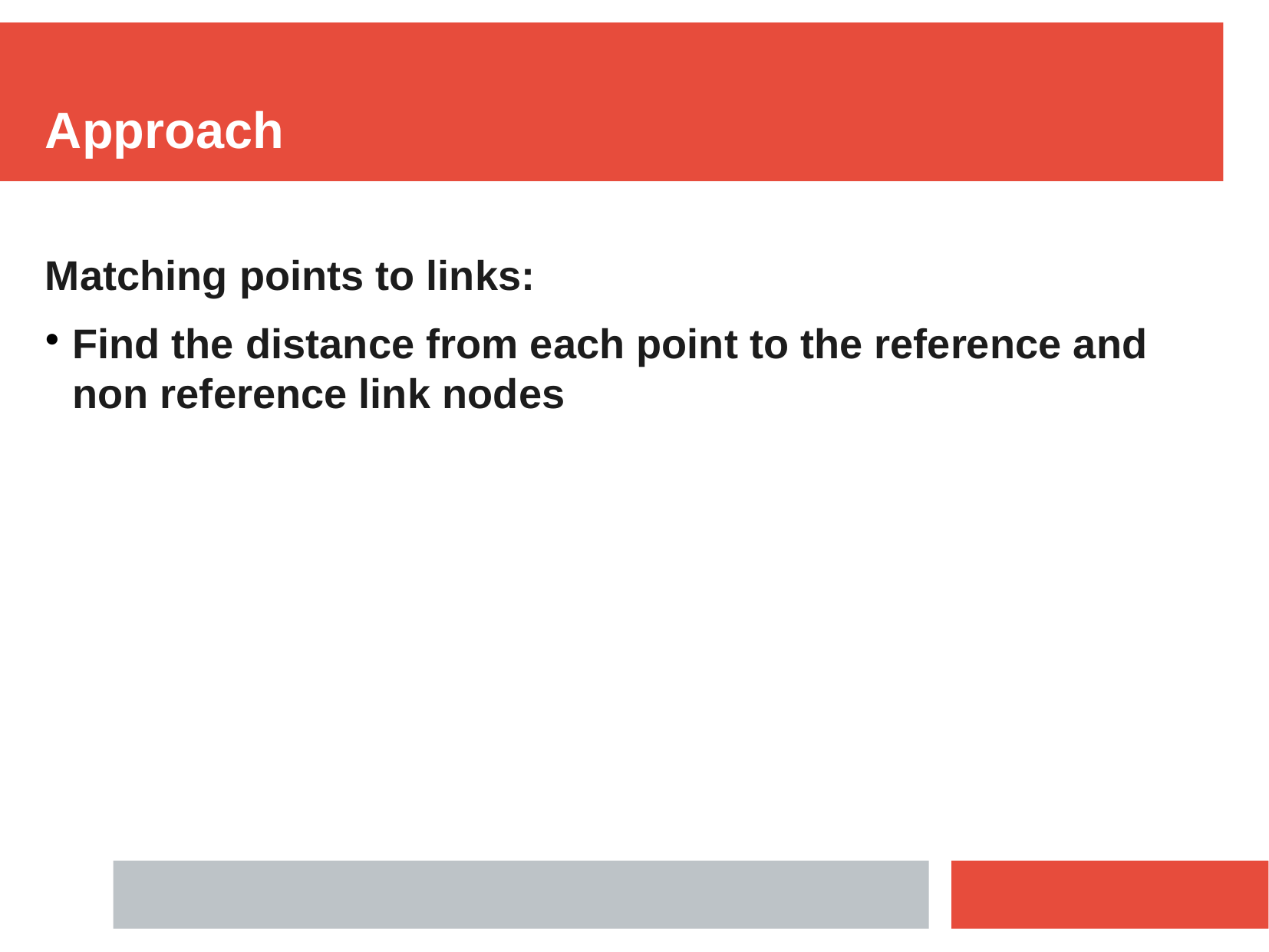

Approach
Matching points to links:
Find the distance from each point to the reference and non reference link nodes